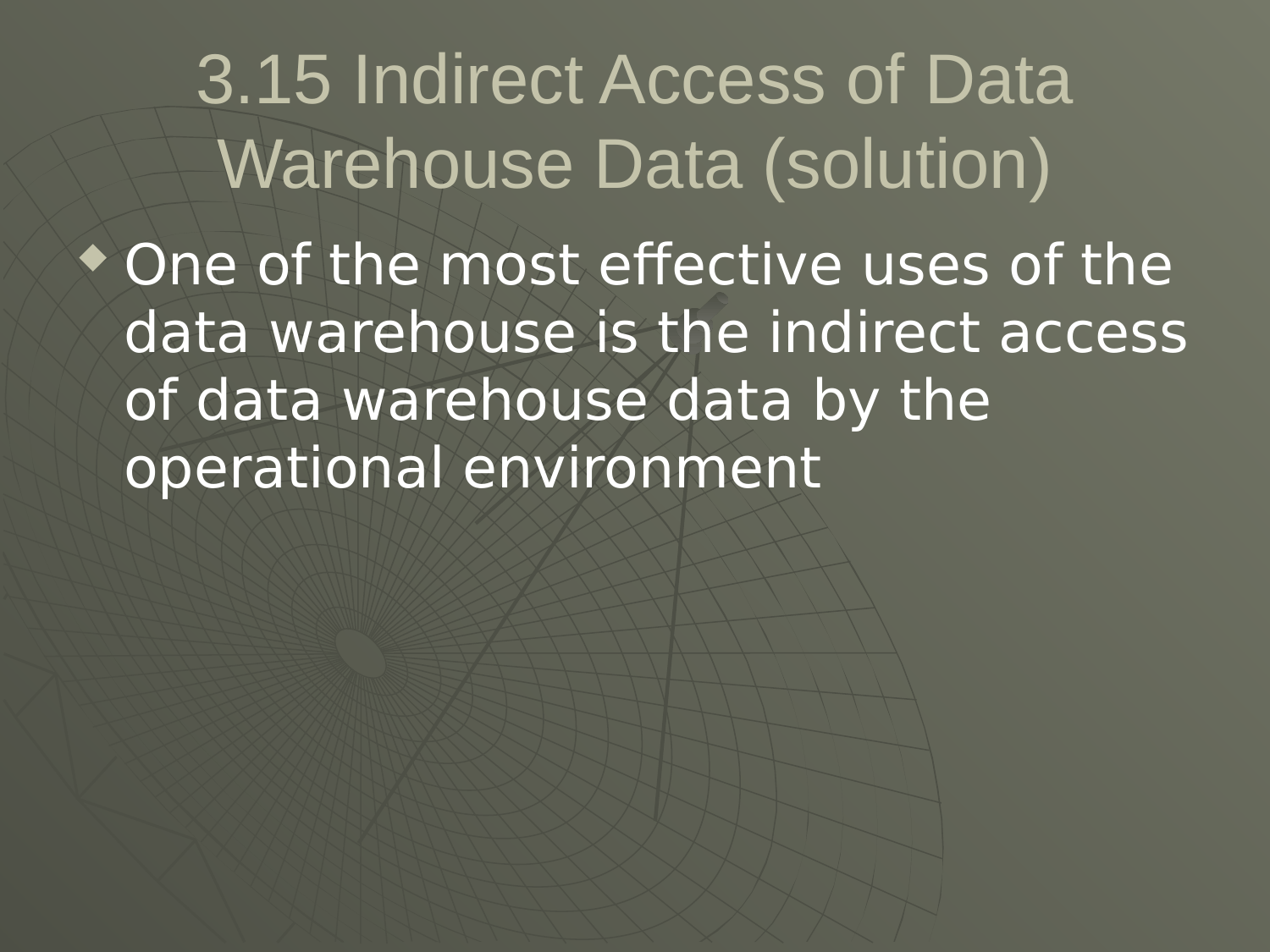

# 3.15 Indirect Access of Data Warehouse Data (solution)
One of the most effective uses of the data warehouse is the indirect access of data warehouse data by the operational environment